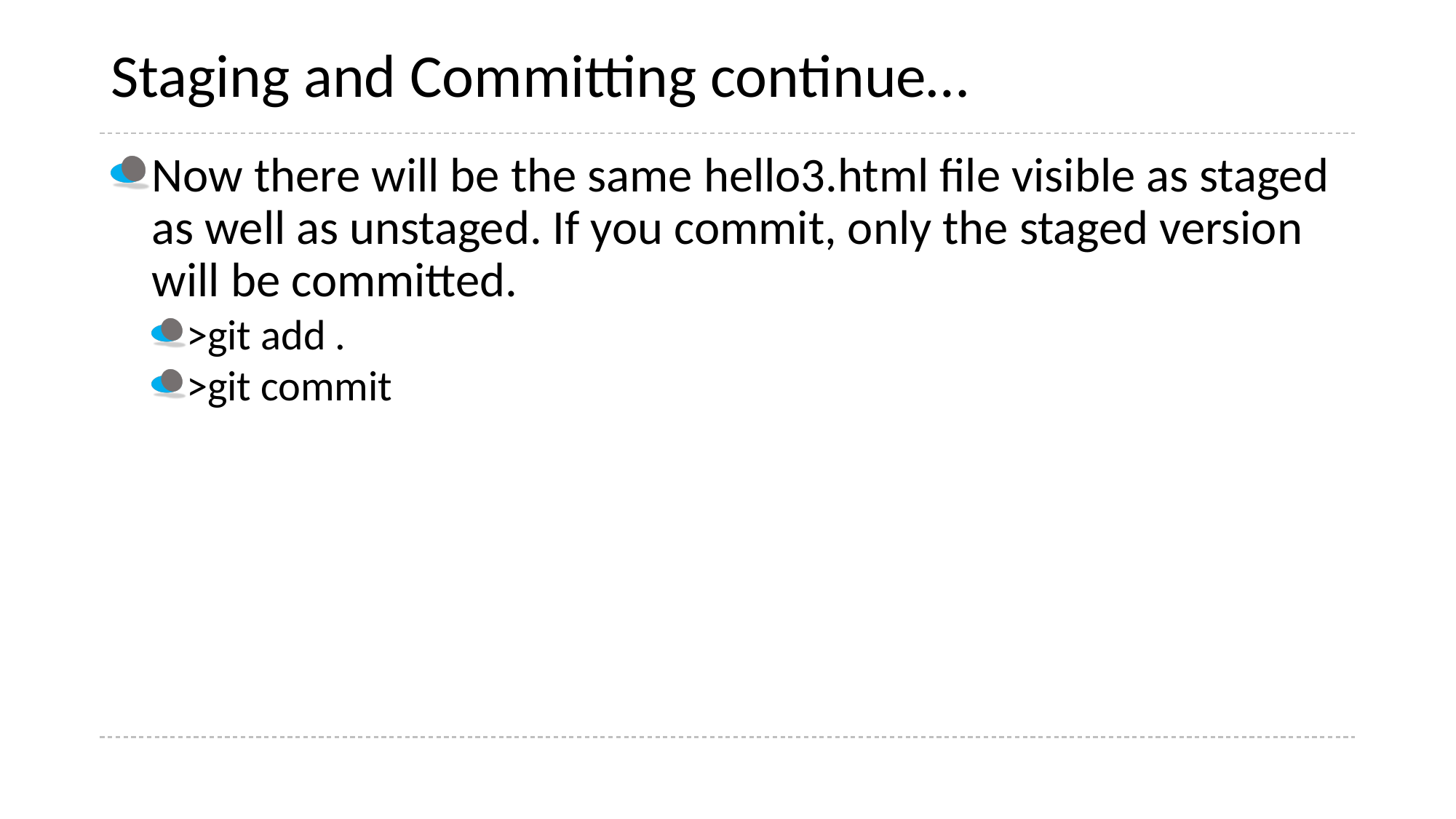

# Staging and Committing continue…
Now there will be the same hello3.html file visible as staged as well as unstaged. If you commit, only the staged version will be committed.
>git add .
>git commit